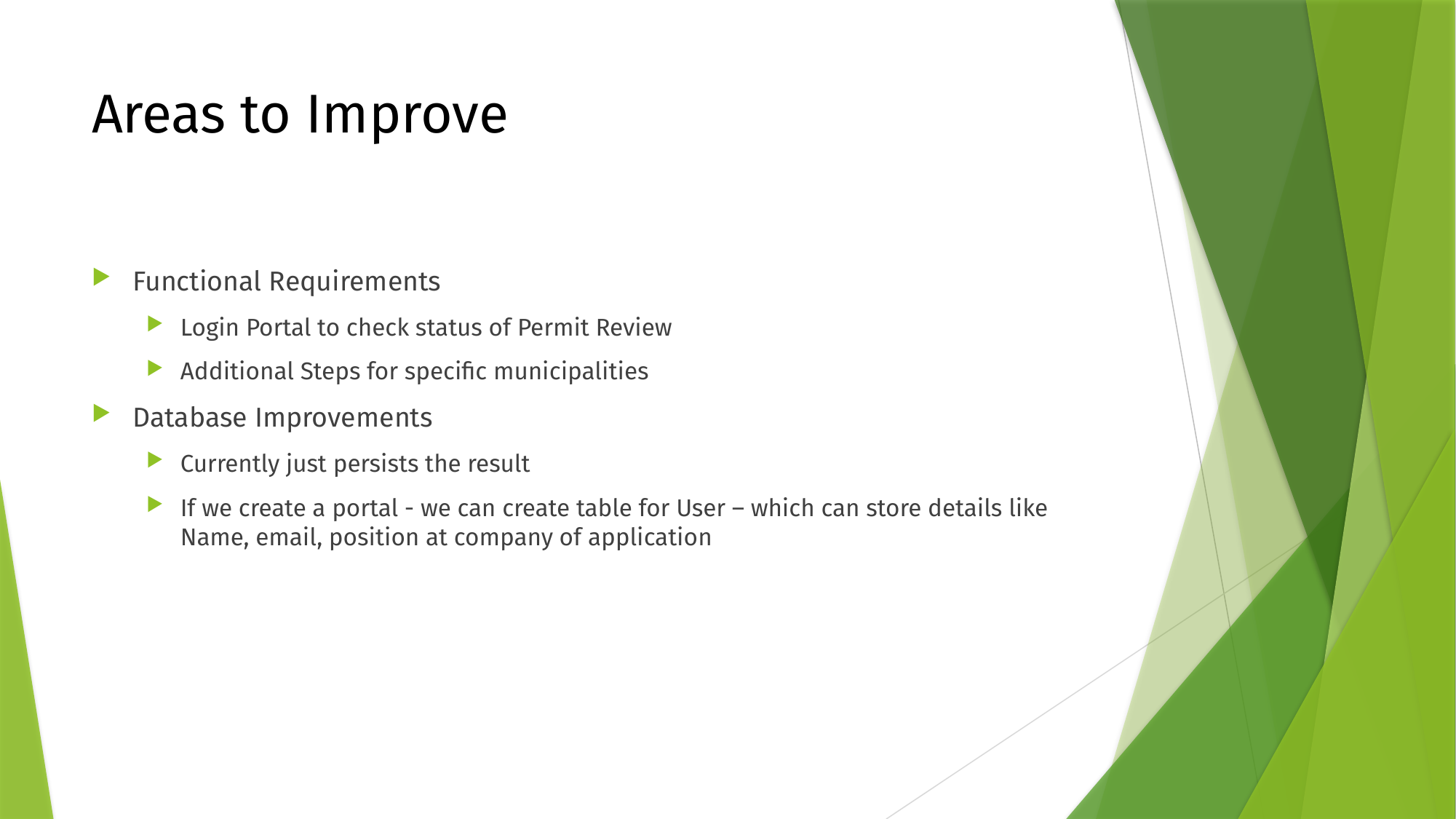

# Areas to Improve
Functional Requirements
Login Portal to check status of Permit Review
Additional Steps for specific municipalities
Database Improvements
Currently just persists the result
If we create a portal - we can create table for User – which can store details like Name, email, position at company of application